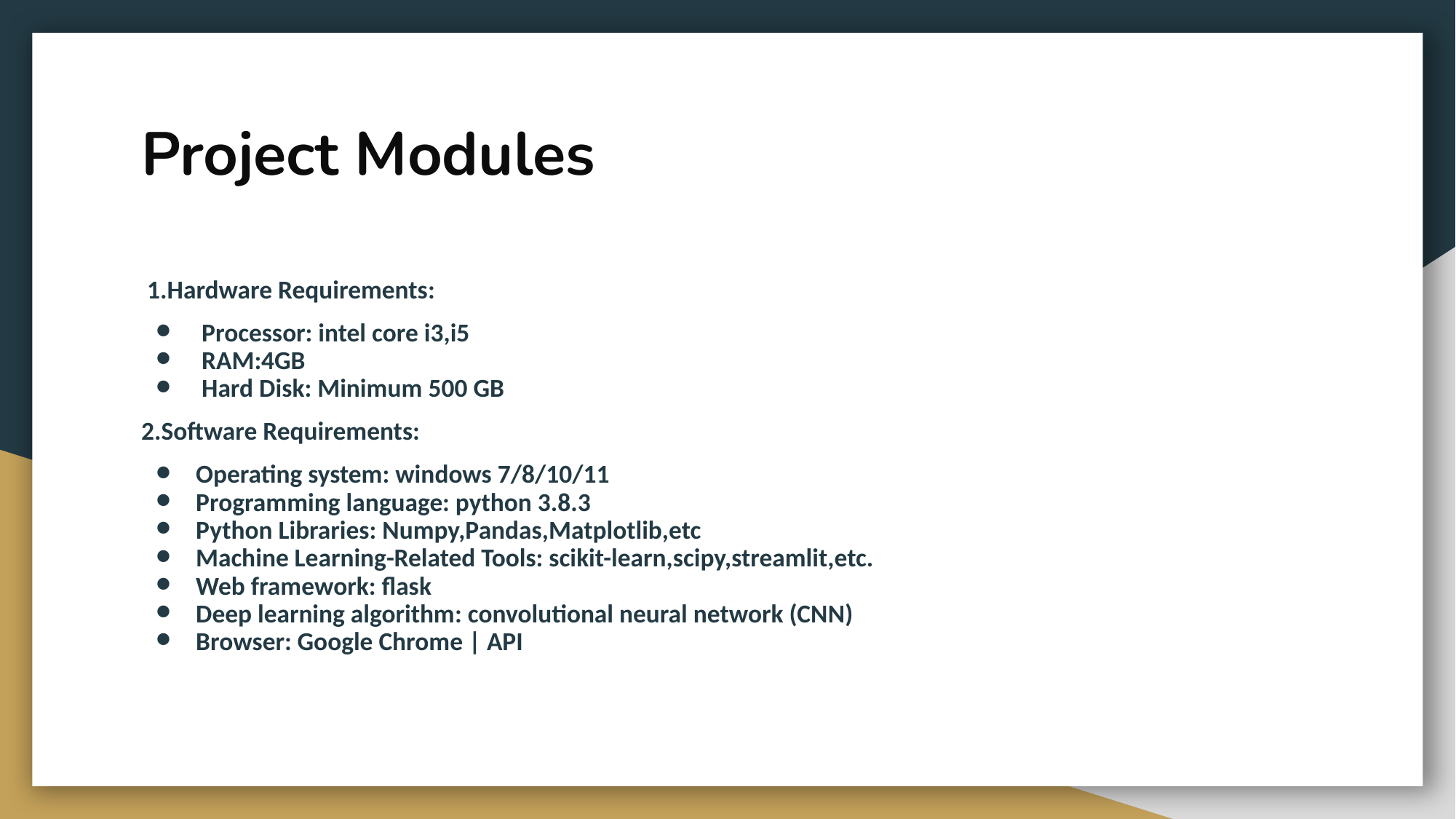

# Project Modules
 1.Hardware Requirements:
 Processor: intel core i3,i5
 RAM:4GB
 Hard Disk: Minimum 500 GB
2.Software Requirements:
Operating system: windows 7/8/10/11
Programming language: python 3.8.3
Python Libraries: Numpy,Pandas,Matplotlib,etc
Machine Learning-Related Tools: scikit-learn,scipy,streamlit,etc.
Web framework: flask
Deep learning algorithm: convolutional neural network (CNN)
Browser: Google Chrome | API